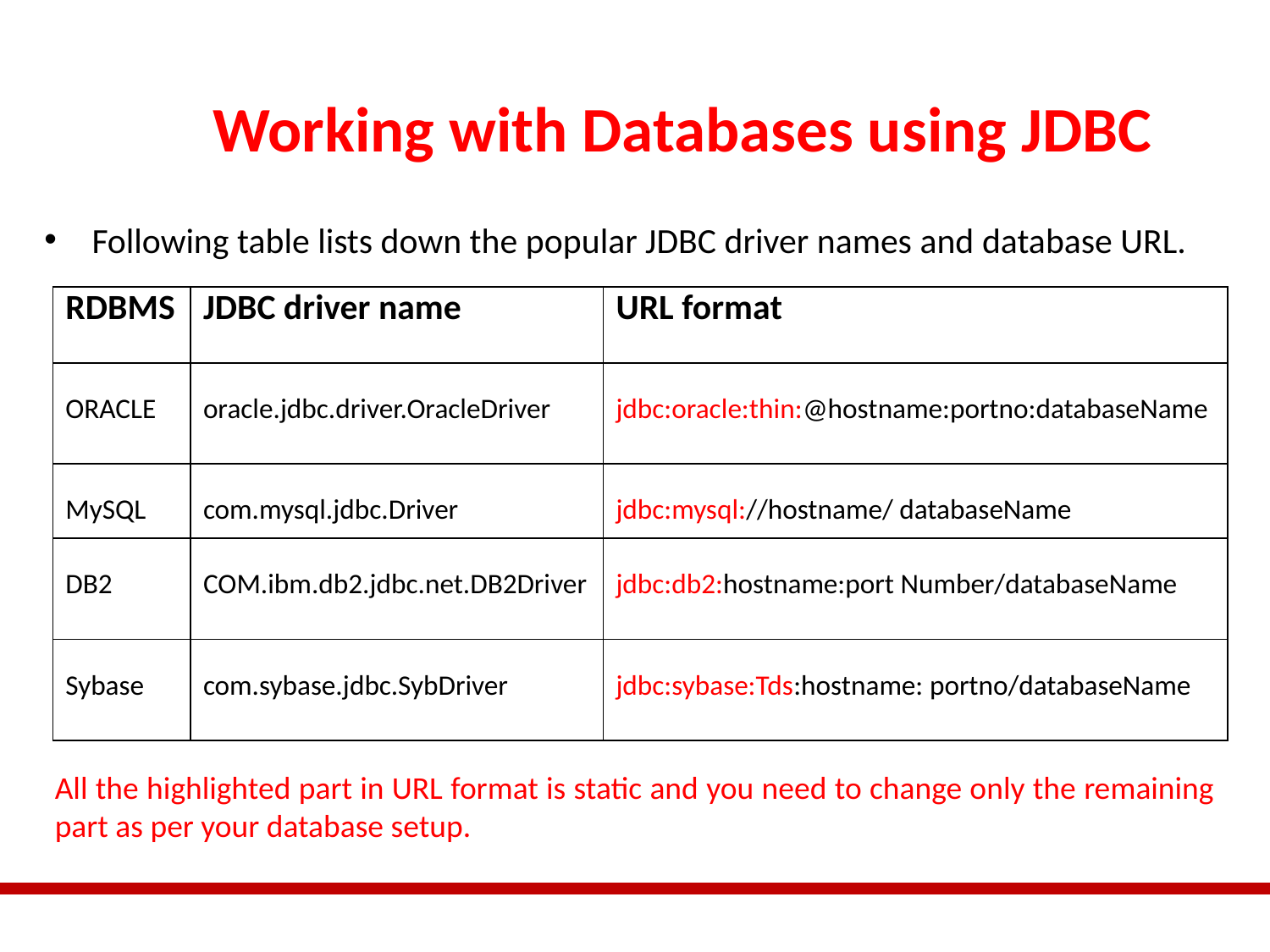

# Working with Databases using JDBC
Following table lists down the popular JDBC driver names and database URL.

| RDBMS | JDBC driver name | URL format |
| --- | --- | --- |
| ORACLE | oracle.jdbc.driver.OracleDriver | jdbc:oracle:thin:@hostname:portno:databaseName |
| MySQL | com.mysql.jdbc.Driver | jdbc:mysql://hostname/ databaseName |
| DB2 | COM.ibm.db2.jdbc.net.DB2Driver | jdbc:db2:hostname:port Number/databaseName |
| Sybase | com.sybase.jdbc.SybDriver | jdbc:sybase:Tds:hostname: portno/databaseName |
All the highlighted part in URL format is static and you need to change only the remaining part as per your database setup.